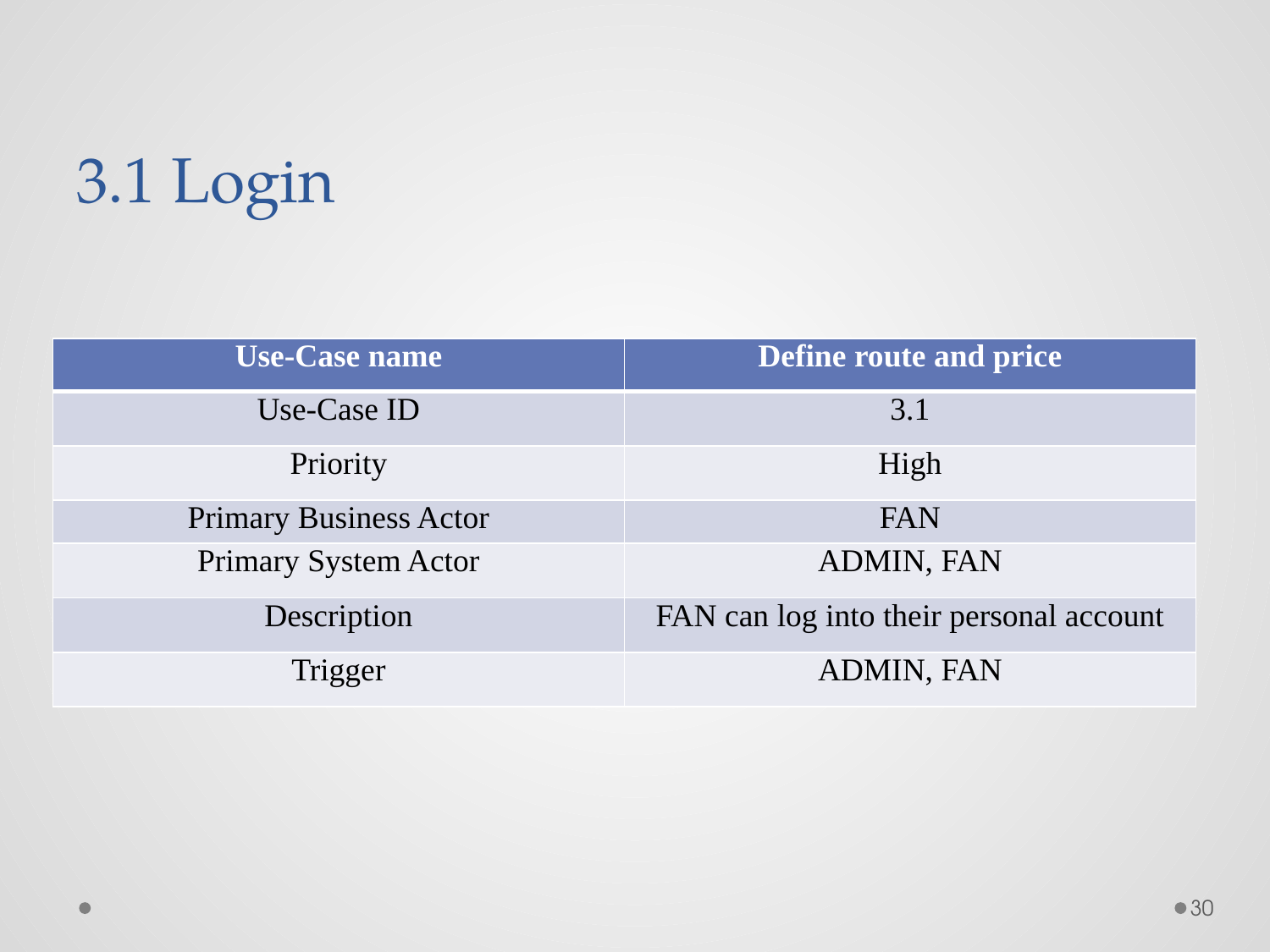

# 3.1 Login
| Use-Case name | Define route and price |
| --- | --- |
| Use-Case ID | 3.1 |
| Priority | High |
| Primary Business Actor | FAN |
| Primary System Actor | ADMIN, FAN |
| Description | FAN can log into their personal account |
| Trigger | ADMIN, FAN |
30